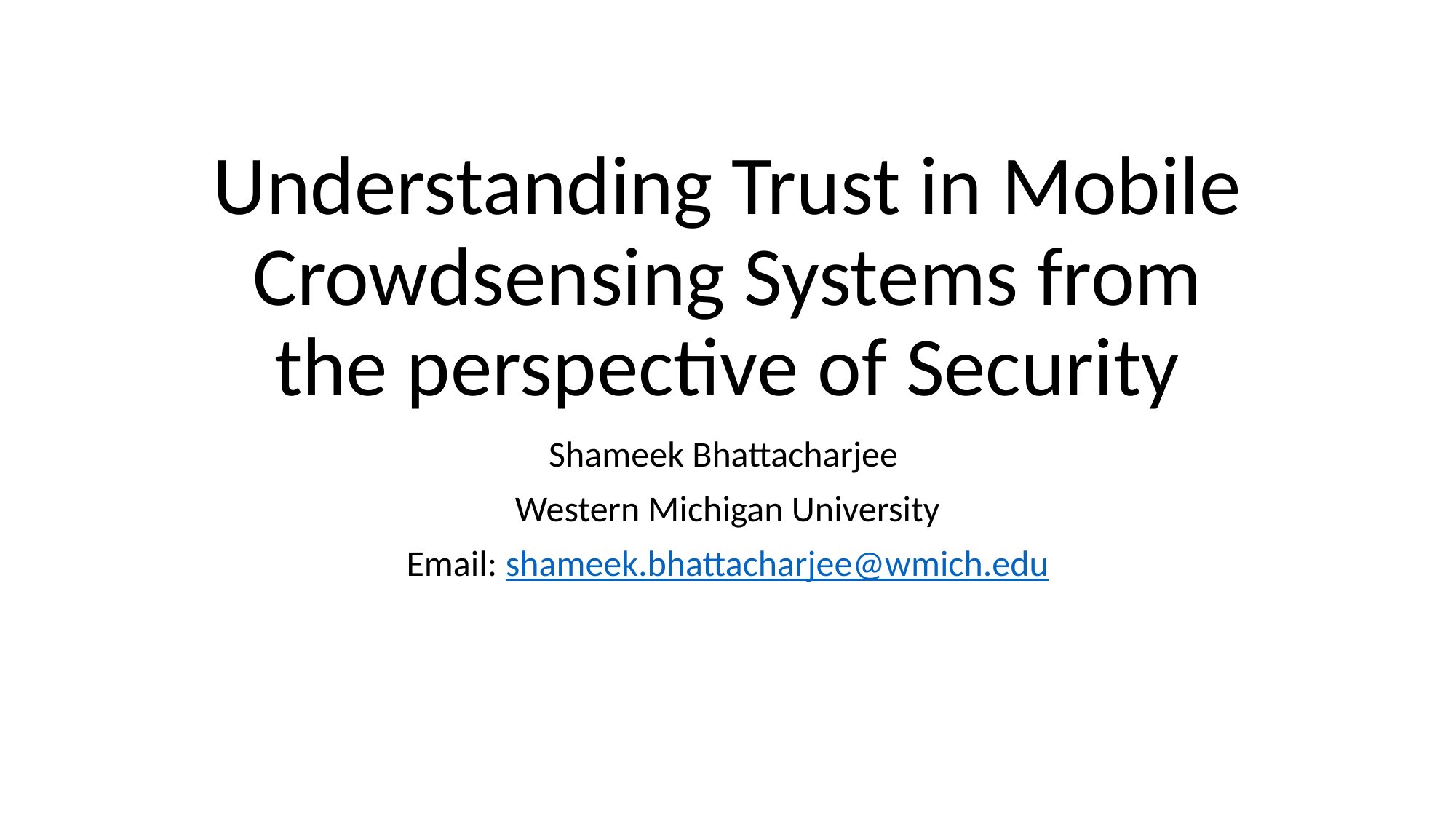

# Understanding Trust in Mobile Crowdsensing Systems from the perspective of Security
Shameek Bhattacharjee
Western Michigan University
Email: shameek.bhattacharjee@wmich.edu